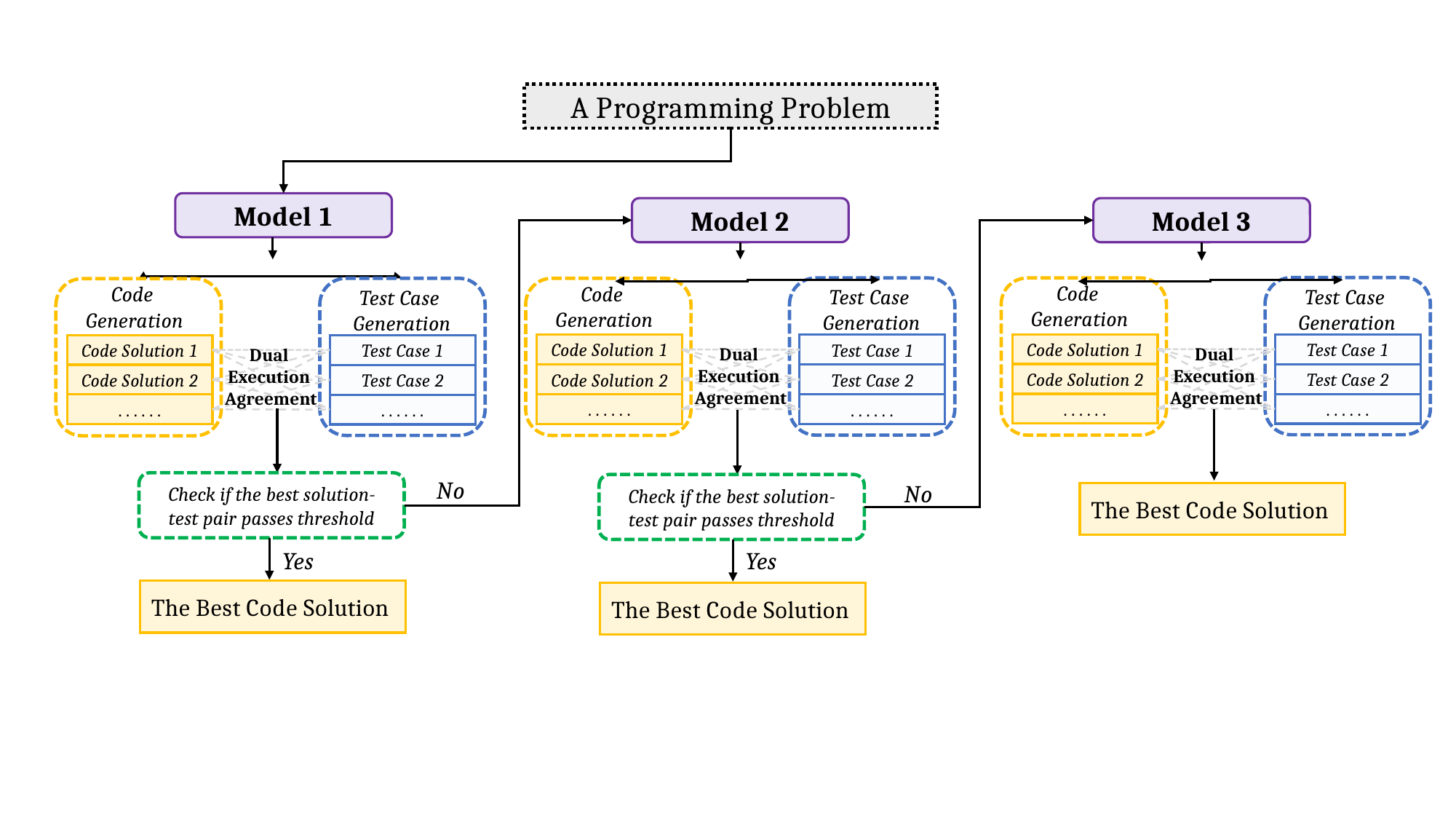

A Programming Problem
Model 1
Model 2
Model 3
Code
Generation

Code Solution 1
Code Solution 2
. . . . . .

Test Case
 Generation
Test Case 1
Test Case 2
. . . . . .
Dual
Execution
Agreement
Code
Generation

Code Solution 1
Code Solution 2
. . . . . .

Test Case
 Generation
Test Case 1
Test Case 2
. . . . . .
Dual
Execution
Agreement
Code
Generation

Code Solution 1
Code Solution 2
. . . . . .

Test Case
 Generation
Test Case 1
Test Case 2
. . . . . .
Dual
Execution
Agreement
No

Check if the best solution-test pair passes threshold

No

Check if the best solution-test pair passes threshold

The Best Code Solution
Yes
Yes
The Best Code Solution
The Best Code Solution